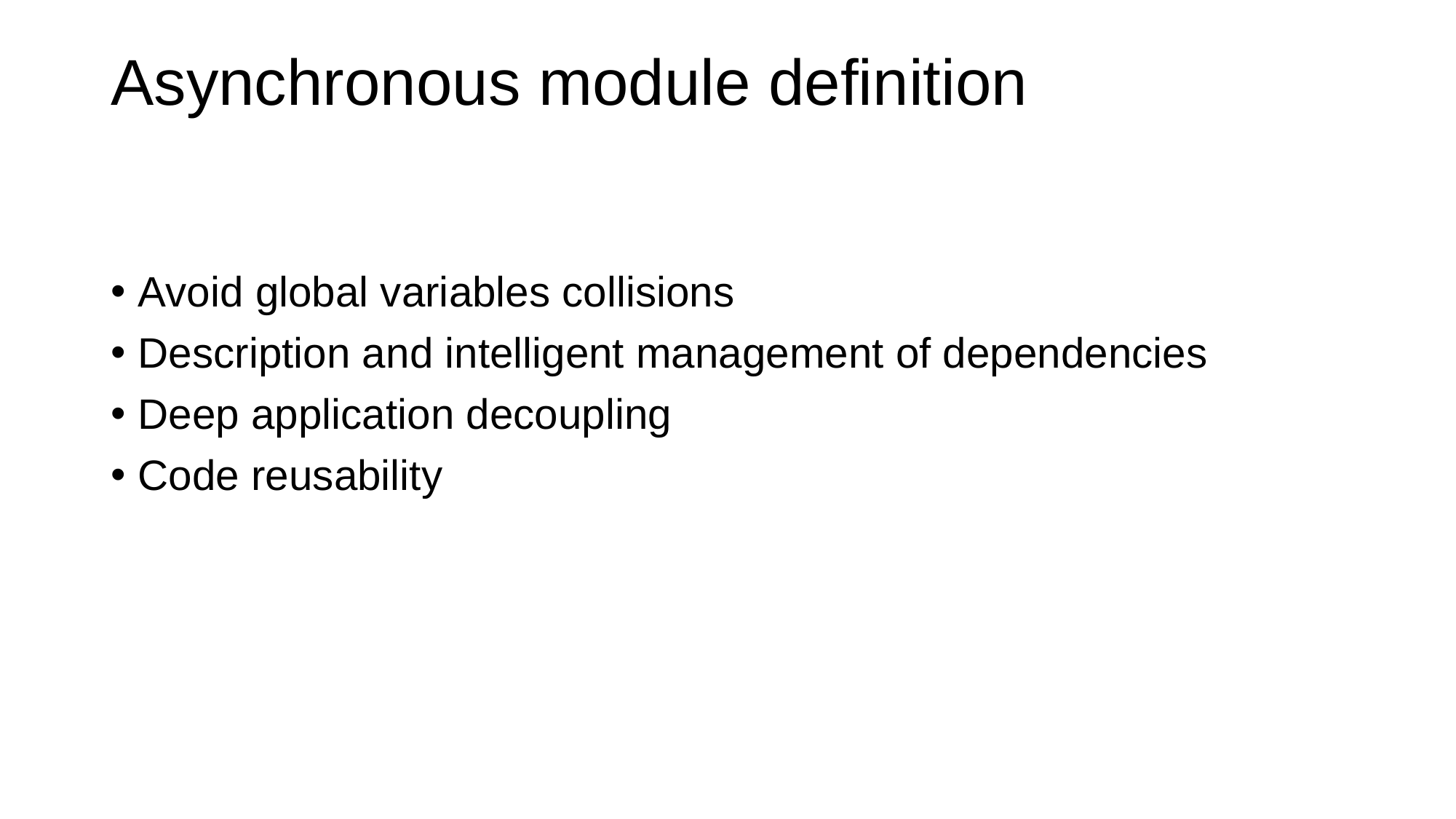

# Asynchronous module definition
Avoid global variables collisions
Description and intelligent management of dependencies
Deep application decoupling
Code reusability